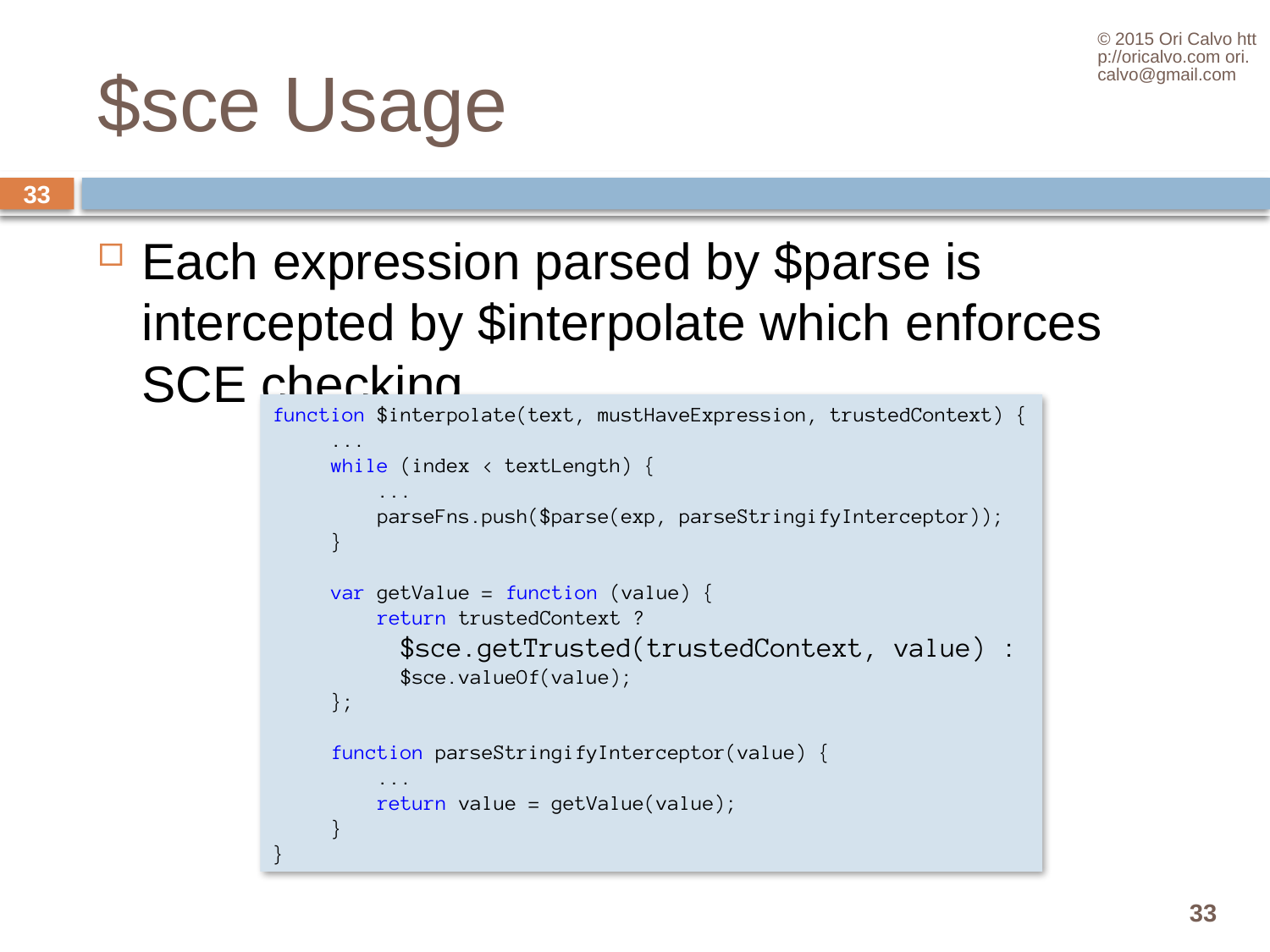

© 2015 Ori Calvo http://oricalvo.com ori.calvo@gmail.com
# $sce Usage
33
Each expression parsed by $parse is intercepted by $interpolate which enforces SCE checking
function $interpolate(text, mustHaveExpression, trustedContext) {
     ...
     while (index < textLength) {
         ...
         parseFns.push($parse(exp, parseStringifyInterceptor));
     }

     var getValue = function (value) {
         return trustedContext ?
           $sce.getTrusted(trustedContext, value) :
           $sce.valueOf(value);
     };

     function parseStringifyInterceptor(value) {
         ...
         return value = getValue(value);
     }
}